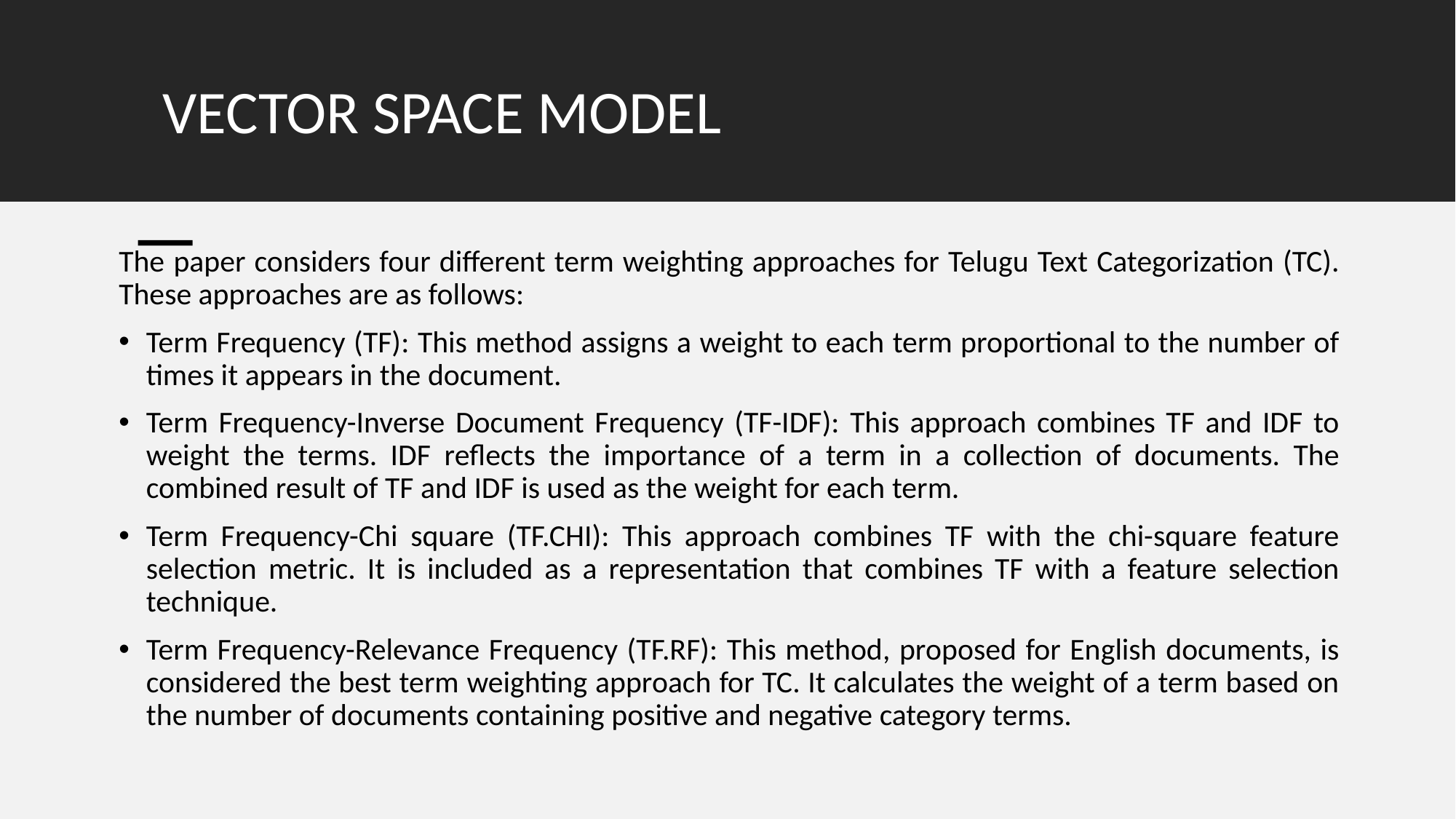

# VECTOR SPACE MODEL

The paper considers four different term weighting approaches for Telugu Text Categorization (TC). These approaches are as follows:
Term Frequency (TF): This method assigns a weight to each term proportional to the number of times it appears in the document.
Term Frequency-Inverse Document Frequency (TF-IDF): This approach combines TF and IDF to weight the terms. IDF reflects the importance of a term in a collection of documents. The combined result of TF and IDF is used as the weight for each term.
Term Frequency-Chi square (TF.CHI): This approach combines TF with the chi-square feature selection metric. It is included as a representation that combines TF with a feature selection technique.
Term Frequency-Relevance Frequency (TF.RF): This method, proposed for English documents, is considered the best term weighting approach for TC. It calculates the weight of a term based on the number of documents containing positive and negative category terms.